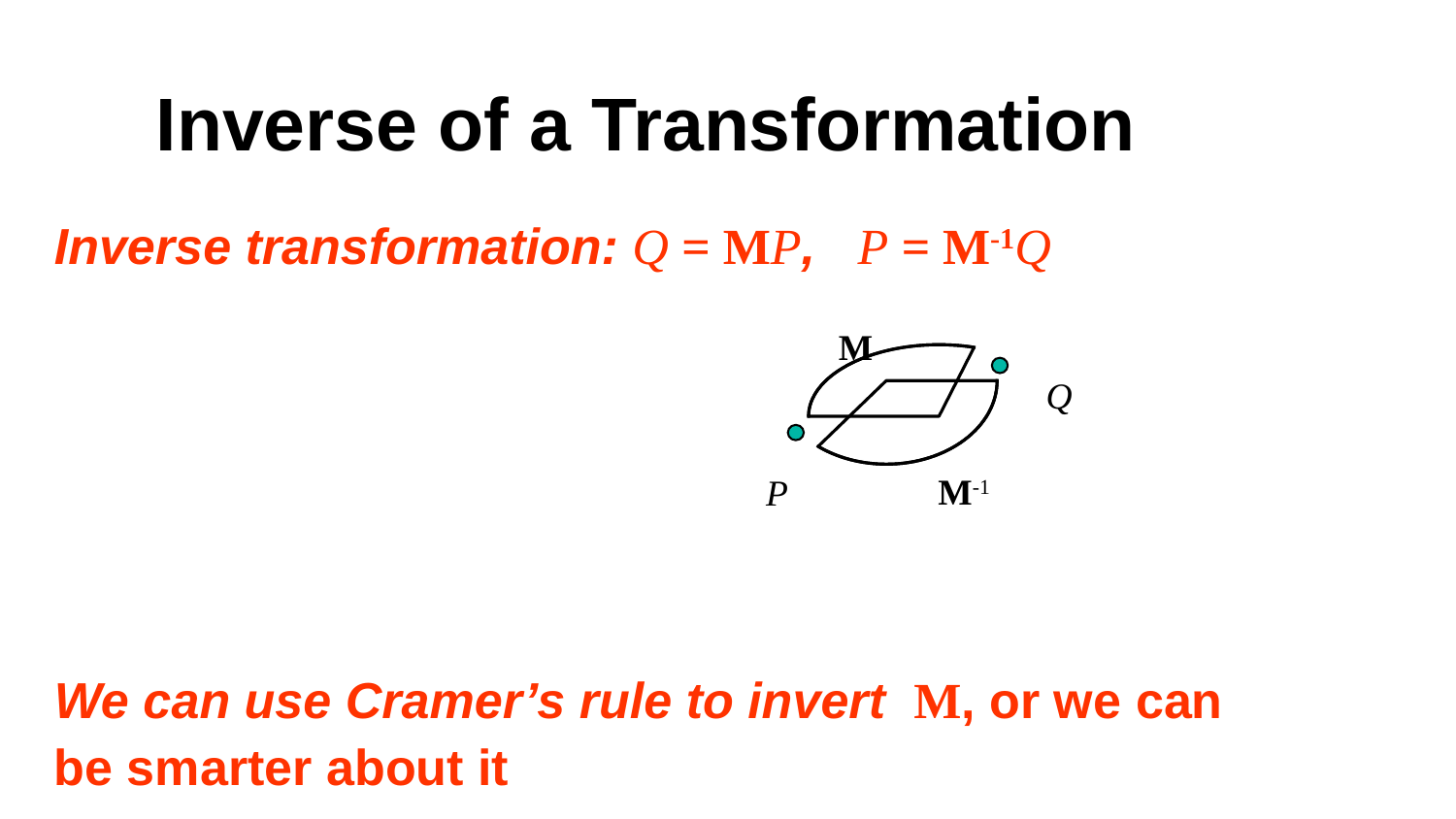

# Inverse of a Transformation
Inverse transformation: Q = MP,   P = M-1Q

We can use Cramer’s rule to invert  M, or we can be smarter about it
M

Q

M-1
P